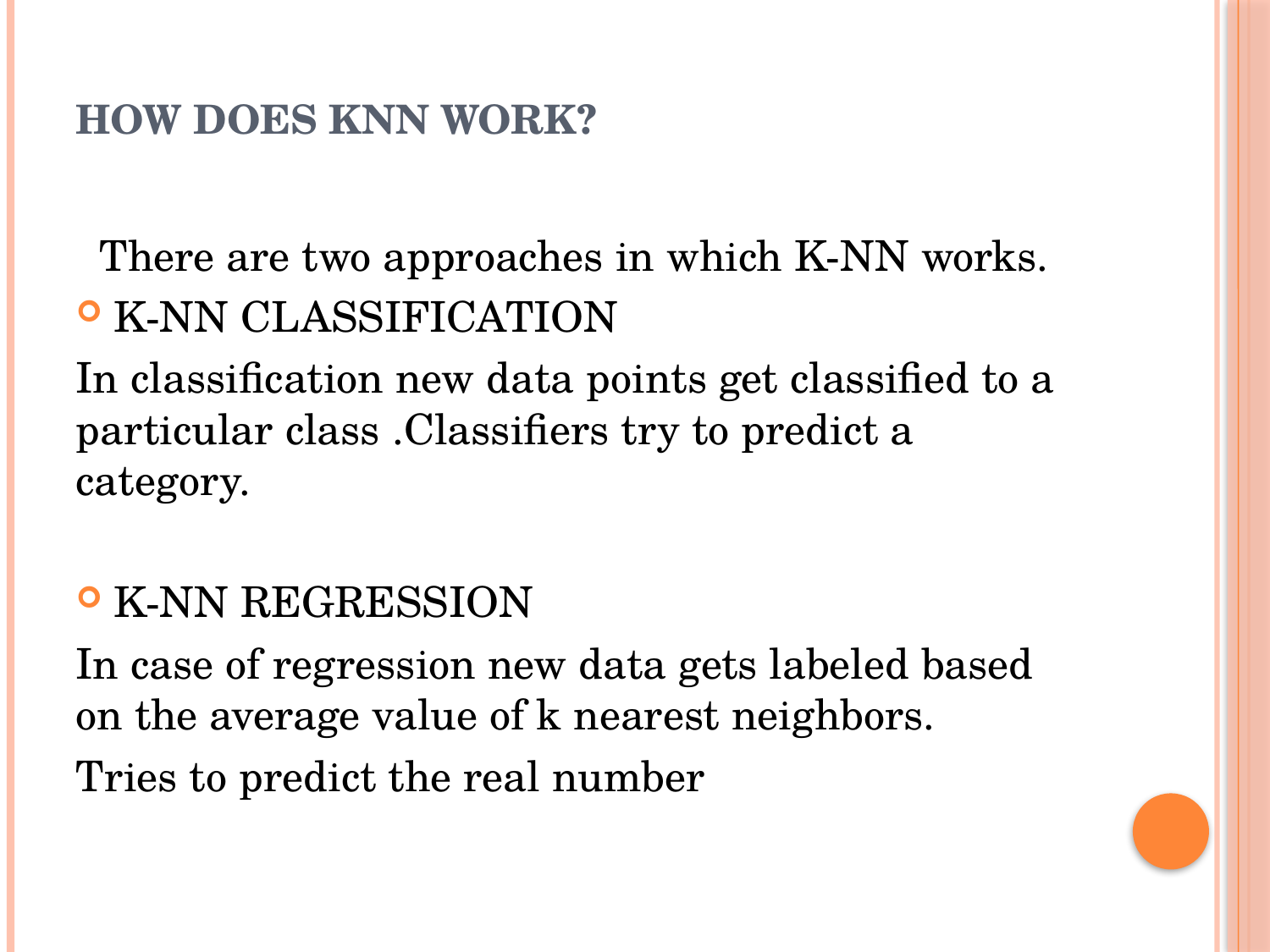

# HOW DOES KNN WORK?
  There are two approaches in which K-NN works.
K-NN CLASSIFICATION
In classification new data points get classified to a particular class .Classifiers try to predict a category.

K-NN REGRESSION
In case of regression new data gets labeled based on the average value of k nearest neighbors.
Tries to predict the real number